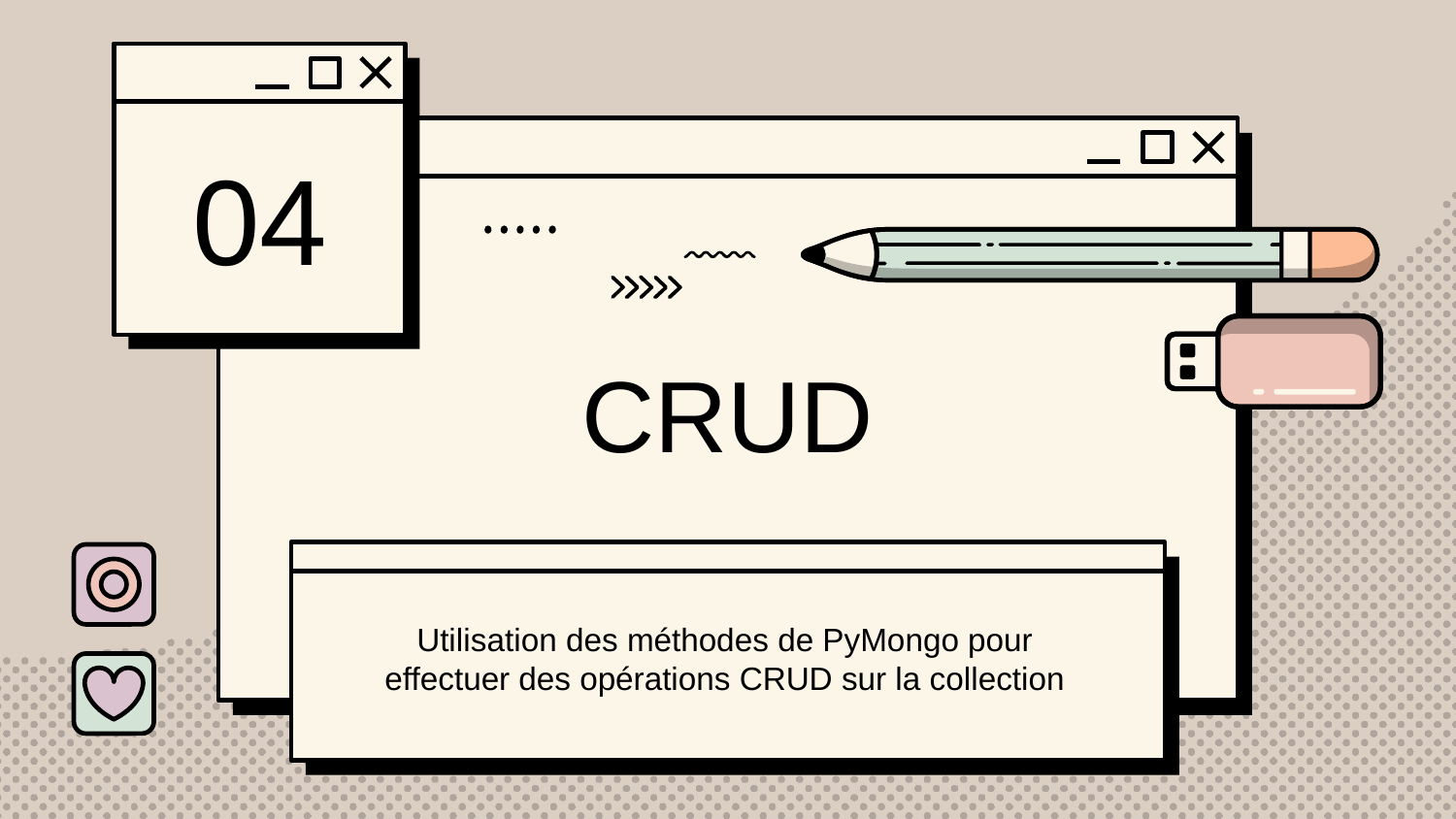

04

# CRUD

Utilisation des méthodes de PyMongo pour effectuer des opérations CRUD sur la collection